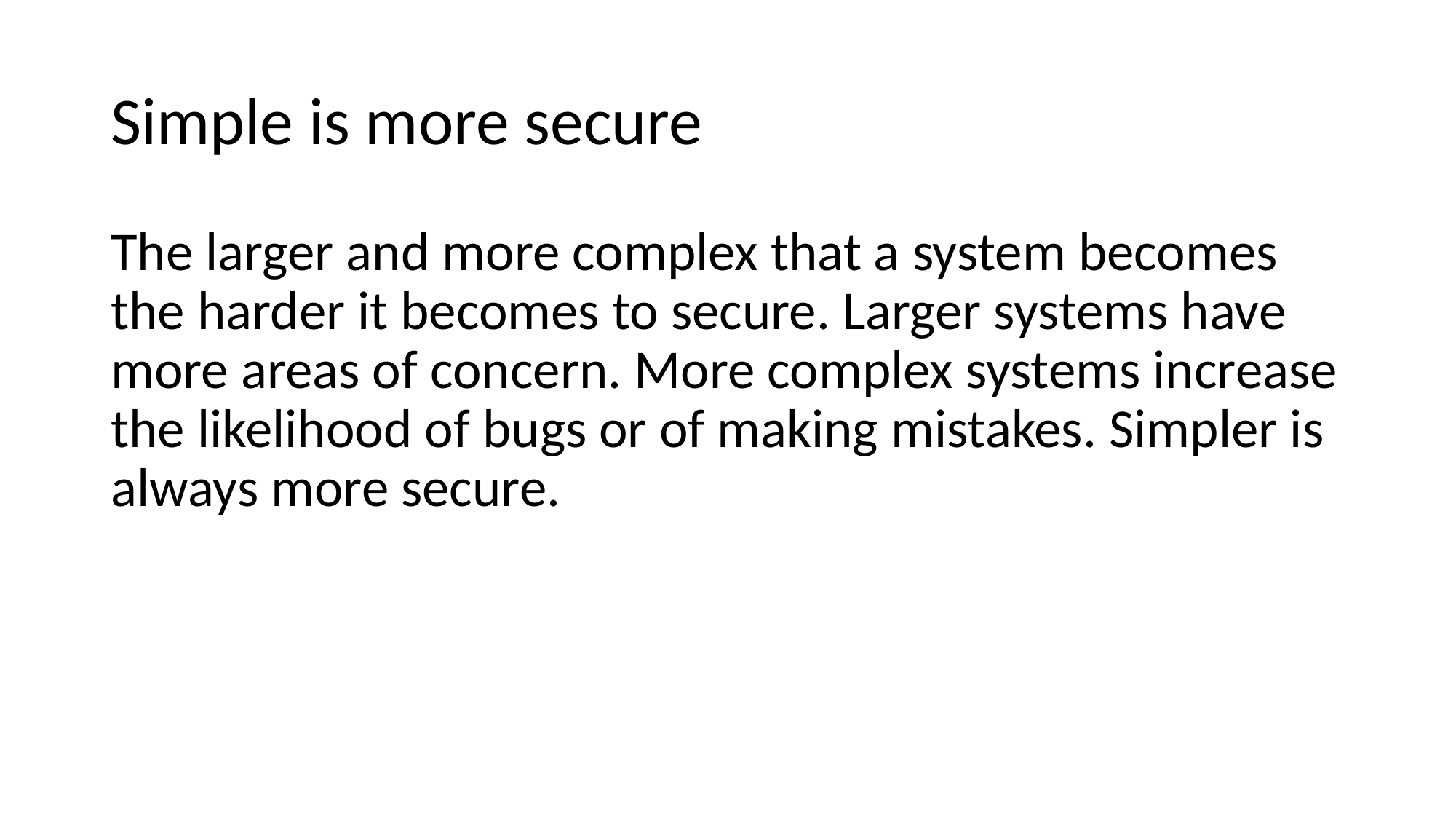

# Simple is more secure
The larger and more complex that a system becomes the harder it becomes to secure. Larger systems have more areas of concern. More complex systems increase the likelihood of bugs or of making mistakes. Simpler is always more secure.